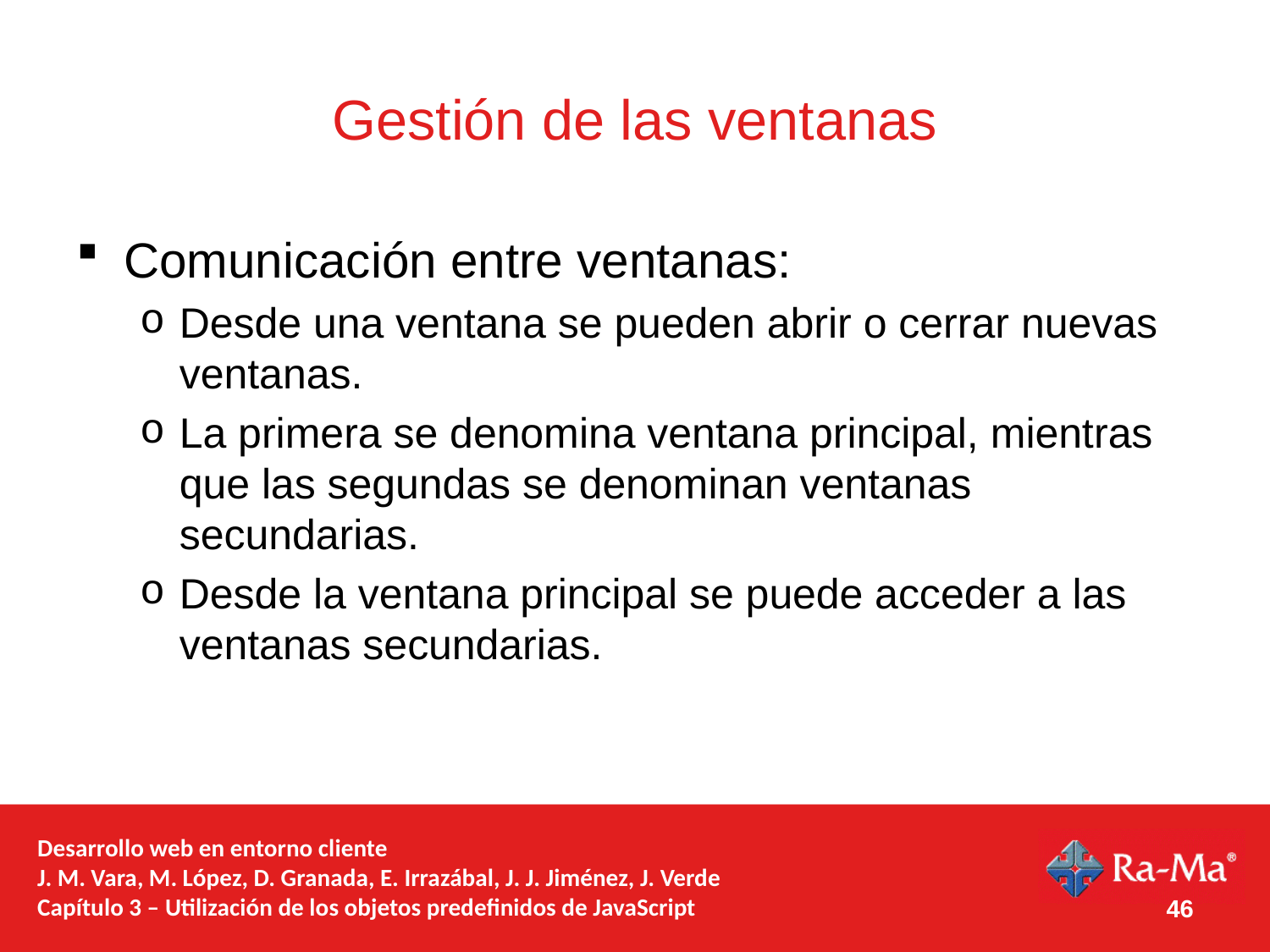

# Gestión de las ventanas
Comunicación entre ventanas:
Desde una ventana se pueden abrir o cerrar nuevas ventanas.
La primera se denomina ventana principal, mientras que las segundas se denominan ventanas secundarias.
Desde la ventana principal se puede acceder a las ventanas secundarias.
Desarrollo web en entorno cliente
J. M. Vara, M. López, D. Granada, E. Irrazábal, J. J. Jiménez, J. Verde
Capítulo 3 – Utilización de los objetos predefinidos de JavaScript
46